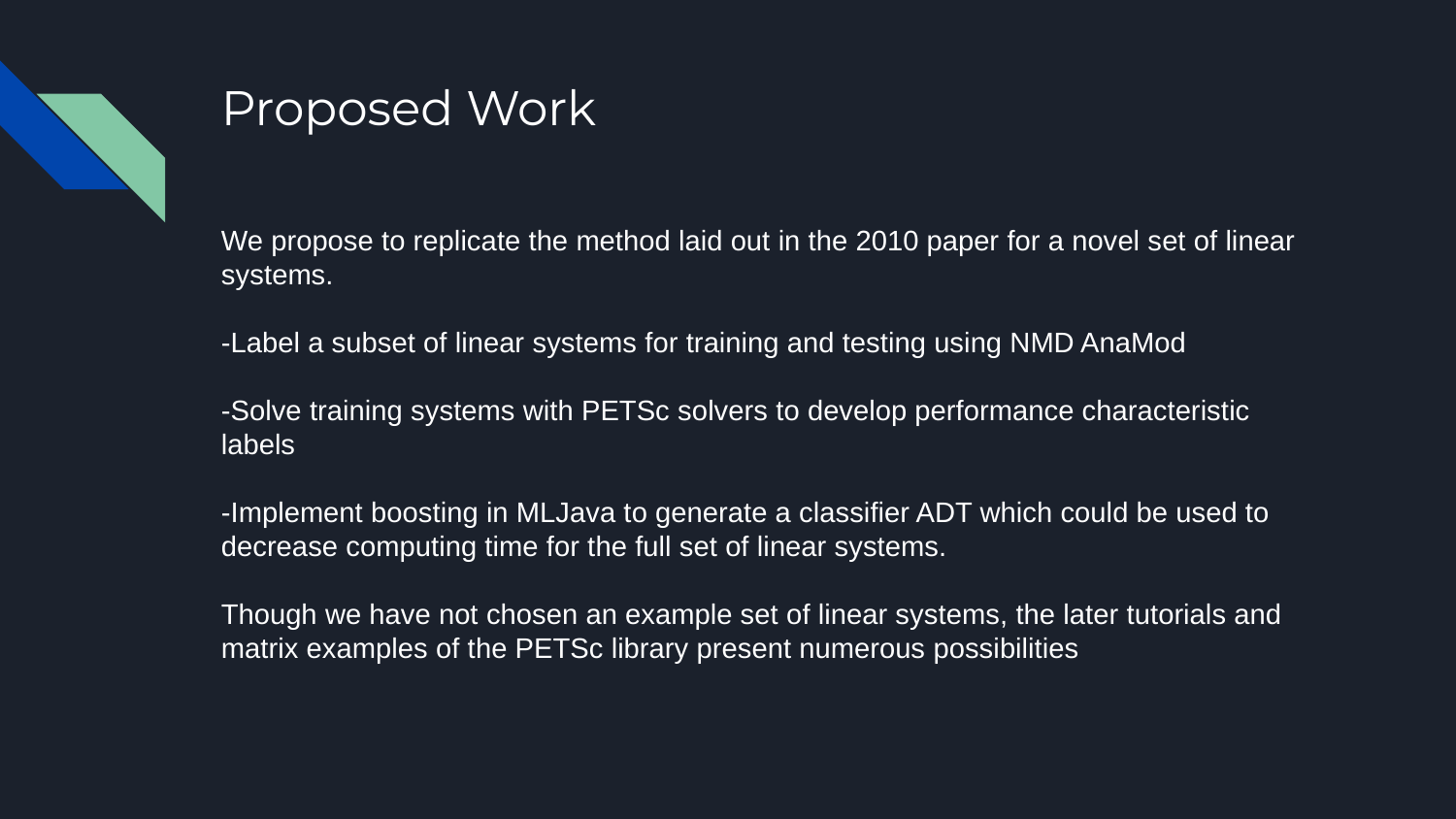

# Proposed Work
We propose to replicate the method laid out in the 2010 paper for a novel set of linear systems.

-Label a subset of linear systems for training and testing using NMD AnaMod

-Solve training systems with PETSc solvers to develop performance characteristic labels

-Implement boosting in MLJava to generate a classifier ADT which could be used to decrease computing time for the full set of linear systems.

Though we have not chosen an example set of linear systems, the later tutorials and matrix examples of the PETSc library present numerous possibilities